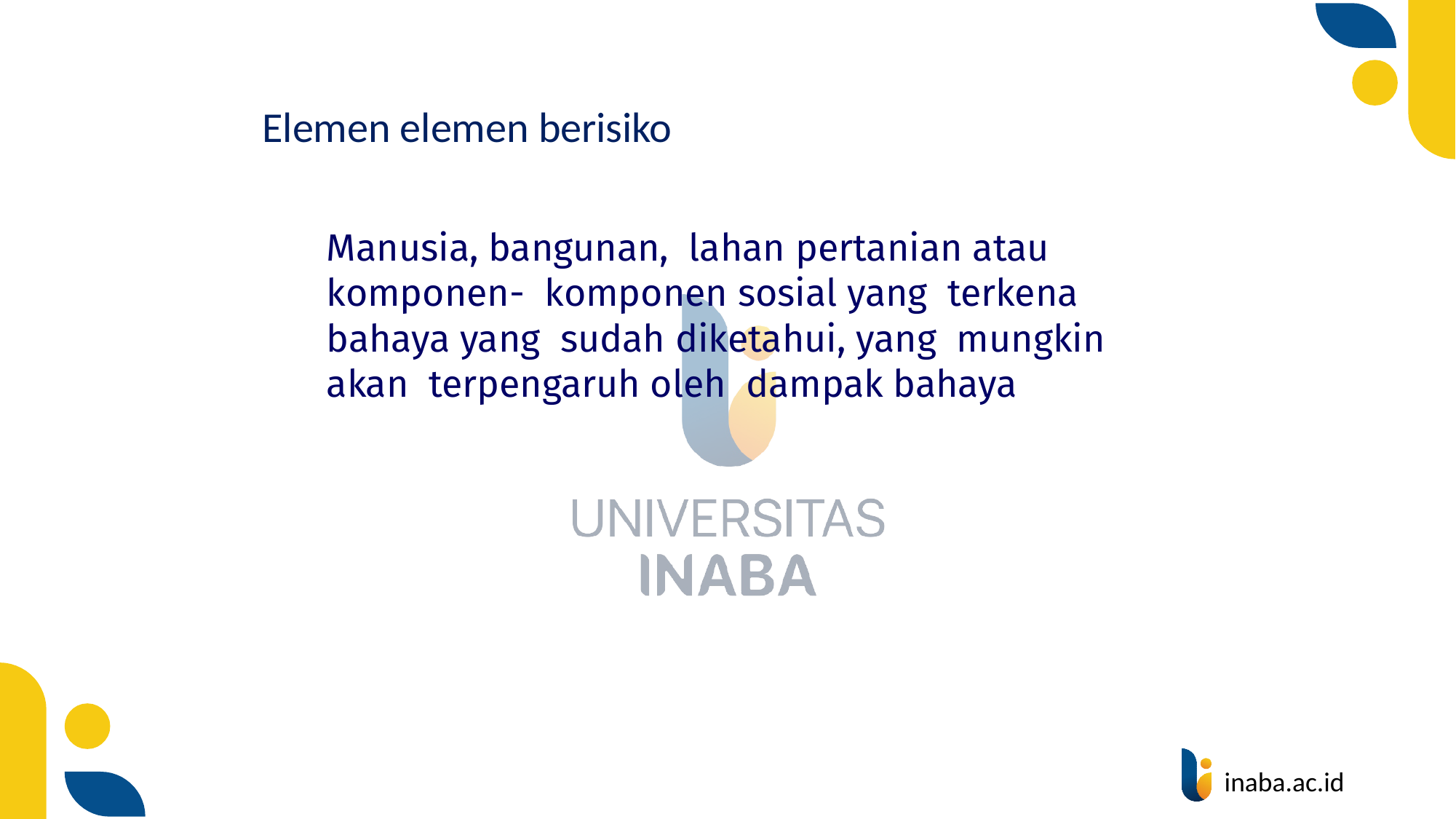

# Elemen elemen berisiko
Manusia, bangunan,  lahan pertanian atau  komponen-  komponen sosial yang  terkena bahaya yang  sudah diketahui, yang  mungkin akan  terpengaruh oleh  dampak bahaya